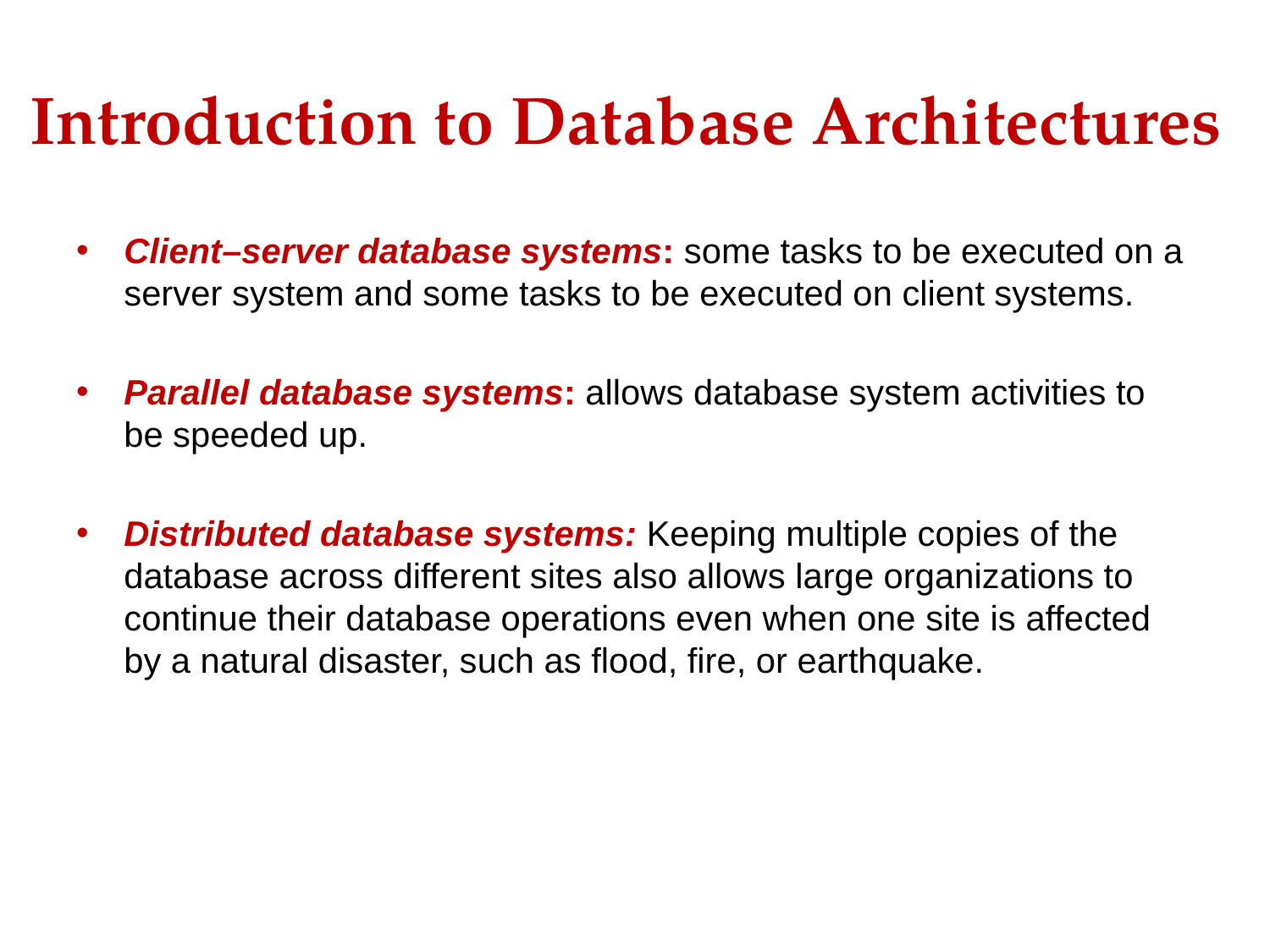

# Introduction to Database Architectures
Client–server database systems: some tasks to be executed on a server system and some tasks to be executed on client systems.

Parallel database systems: allows database system activities to be speeded up.

Distributed database systems: Keeping multiple copies of the database across different sites also allows large organizations to continue their database operations even when one site is affected by a natural disaster, such as flood, fire, or earthquake.